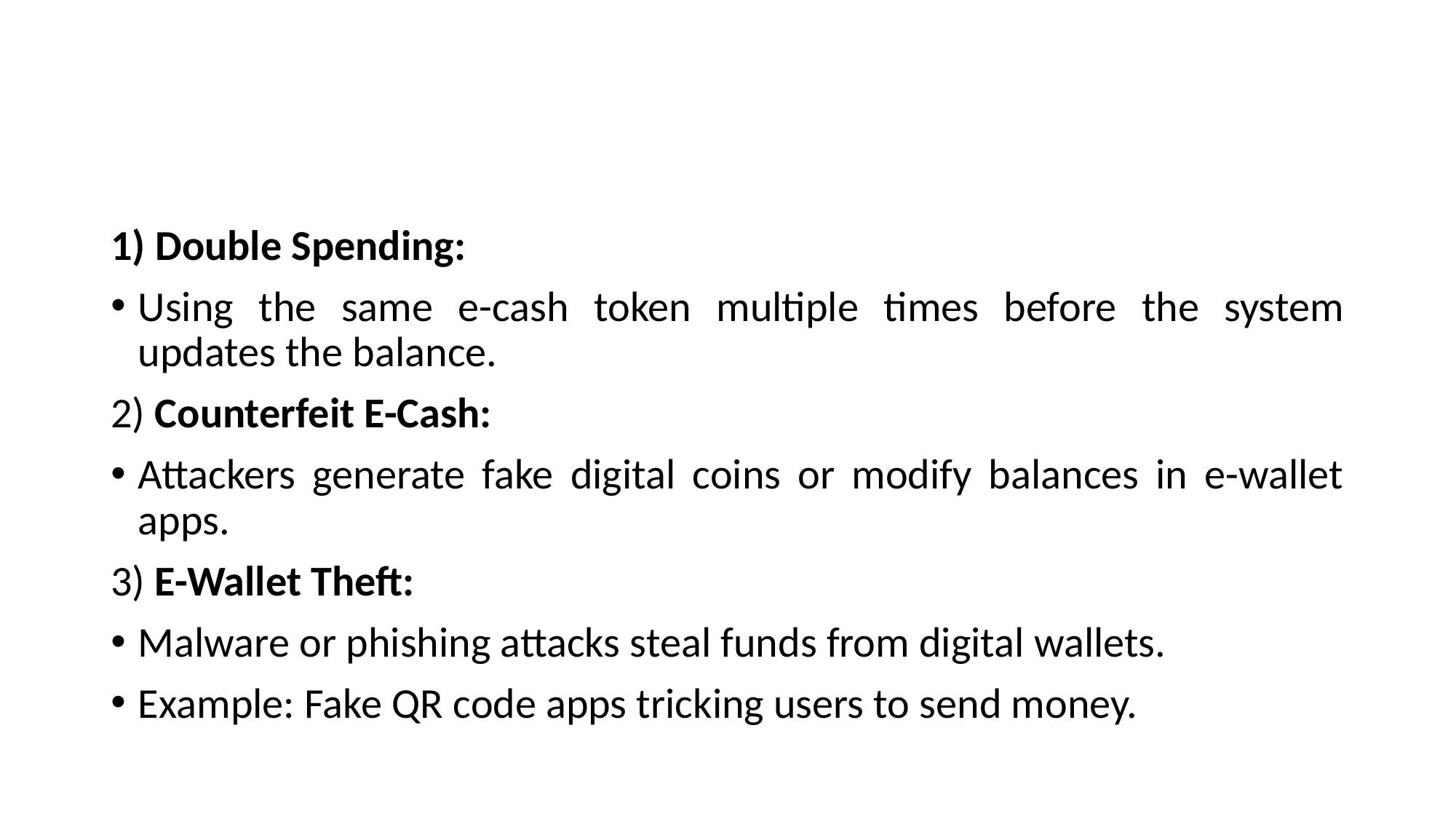

#
1) Double Spending:
Using the same e-cash token multiple times before the system updates the balance.
2) Counterfeit E-Cash:
Attackers generate fake digital coins or modify balances in e-wallet apps.
3) E-Wallet Theft:
Malware or phishing attacks steal funds from digital wallets.
Example: Fake QR code apps tricking users to send money.